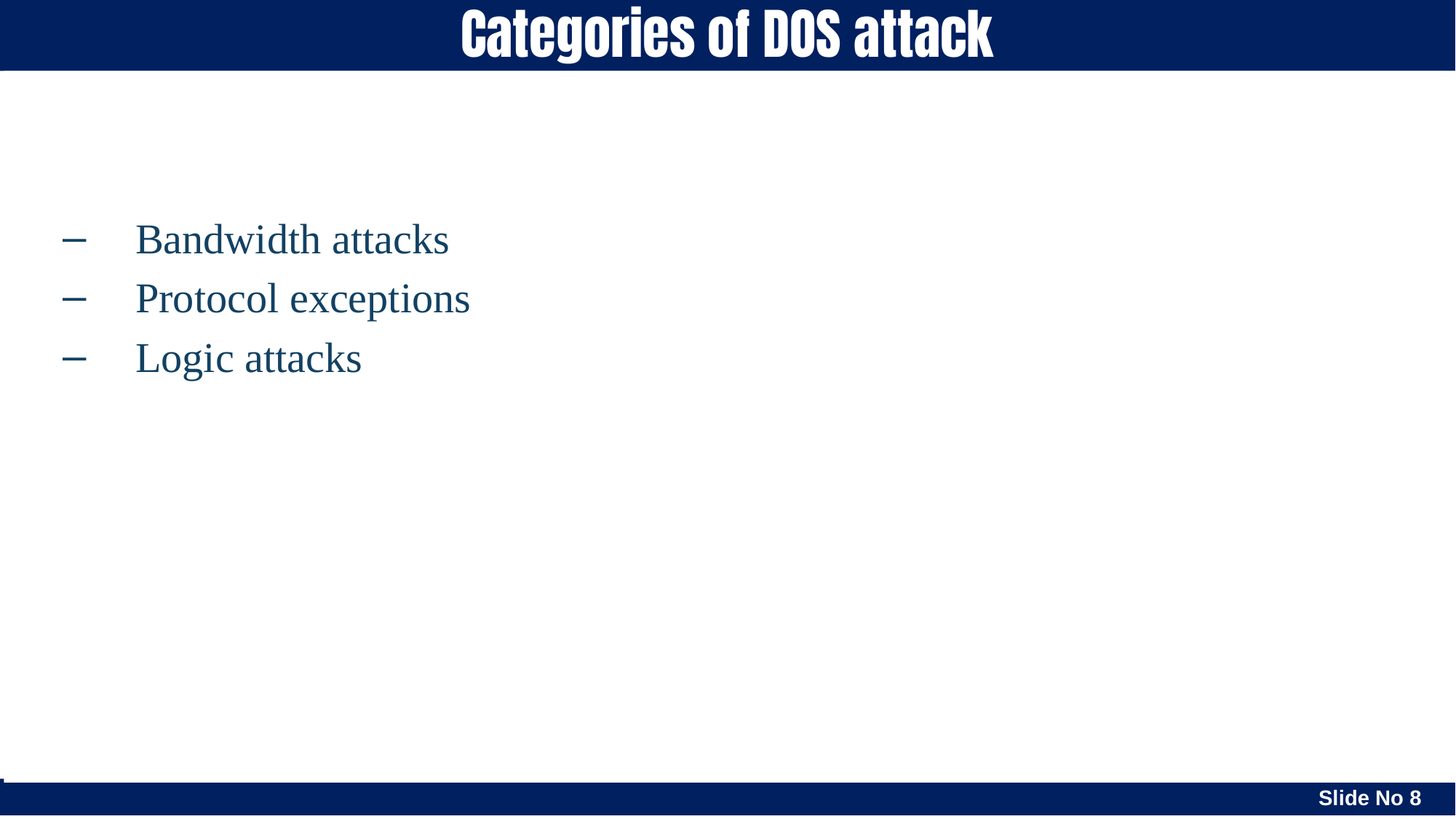

# Categories of DOS attack

Bandwidth attacks
Protocol exceptions
Logic attacks